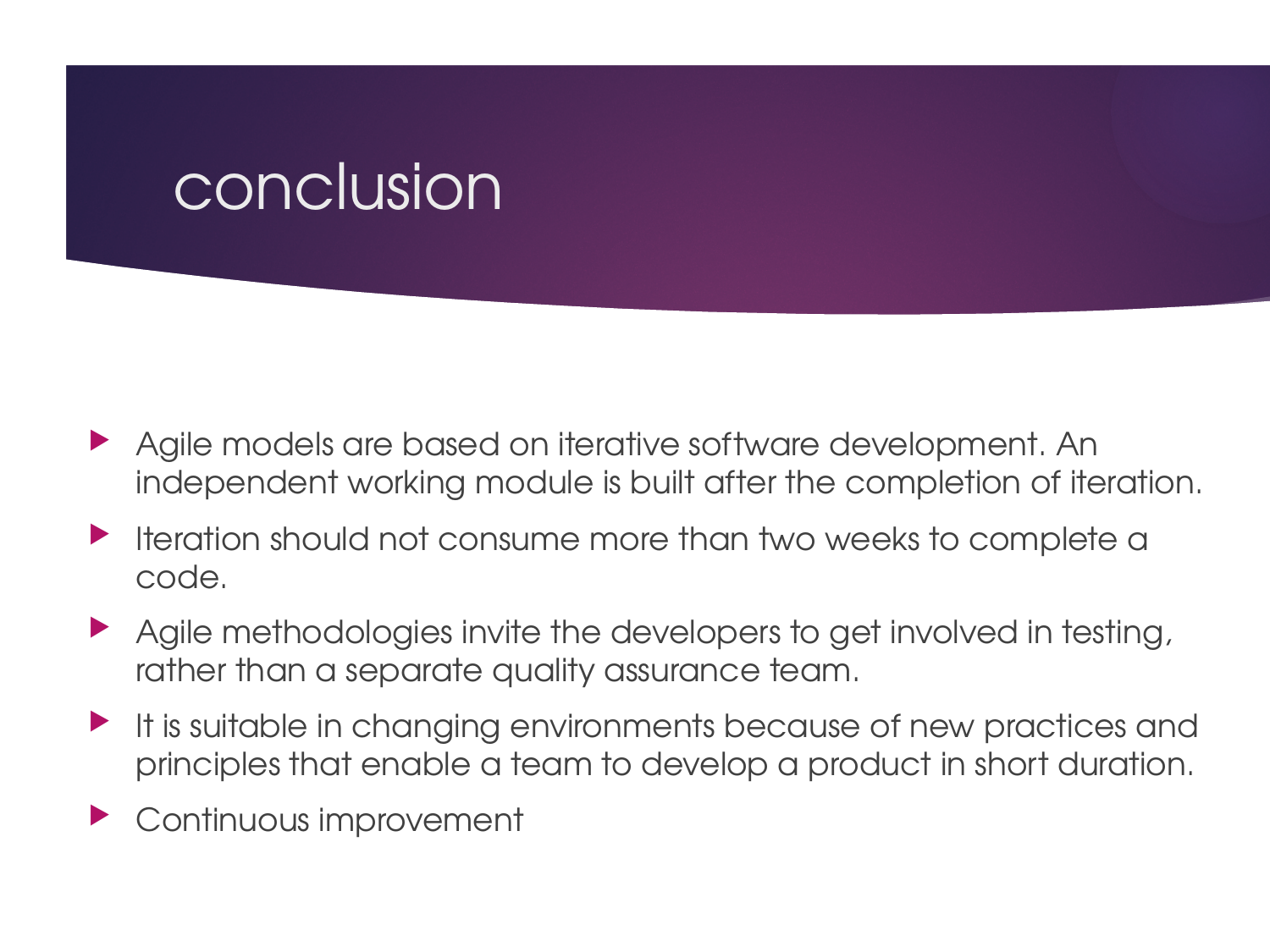

# conclusion
Agile models are based on iterative software development. An independent working module is built after the completion of iteration.
Iteration should not consume more than two weeks to complete a code.
Agile methodologies invite the developers to get involved in testing, rather than a separate quality assurance team.
It is suitable in changing environments because of new practices and principles that enable a team to develop a product in short duration.
Continuous improvement